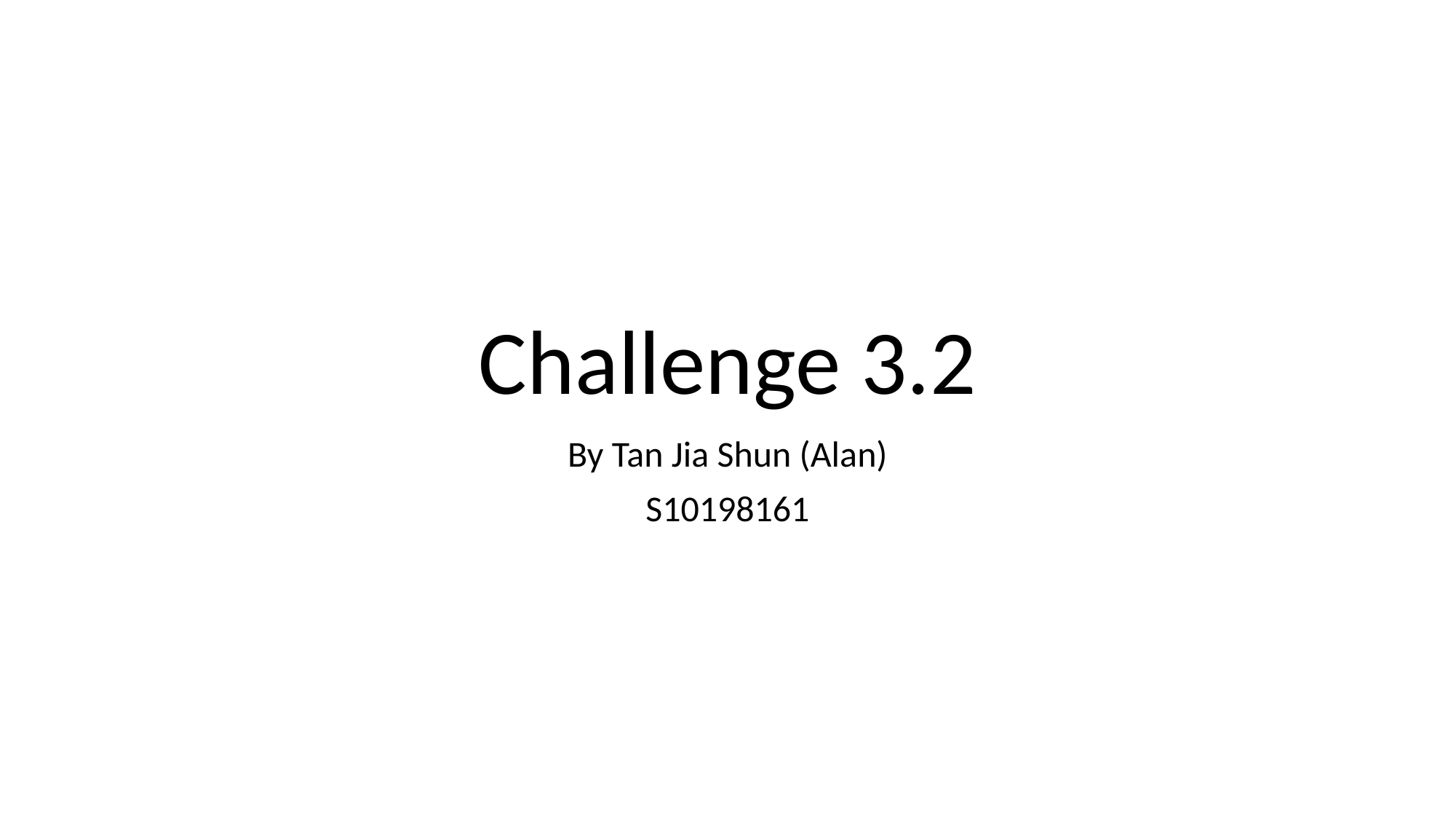

# Challenge 3.2
By Tan Jia Shun (Alan)
S10198161